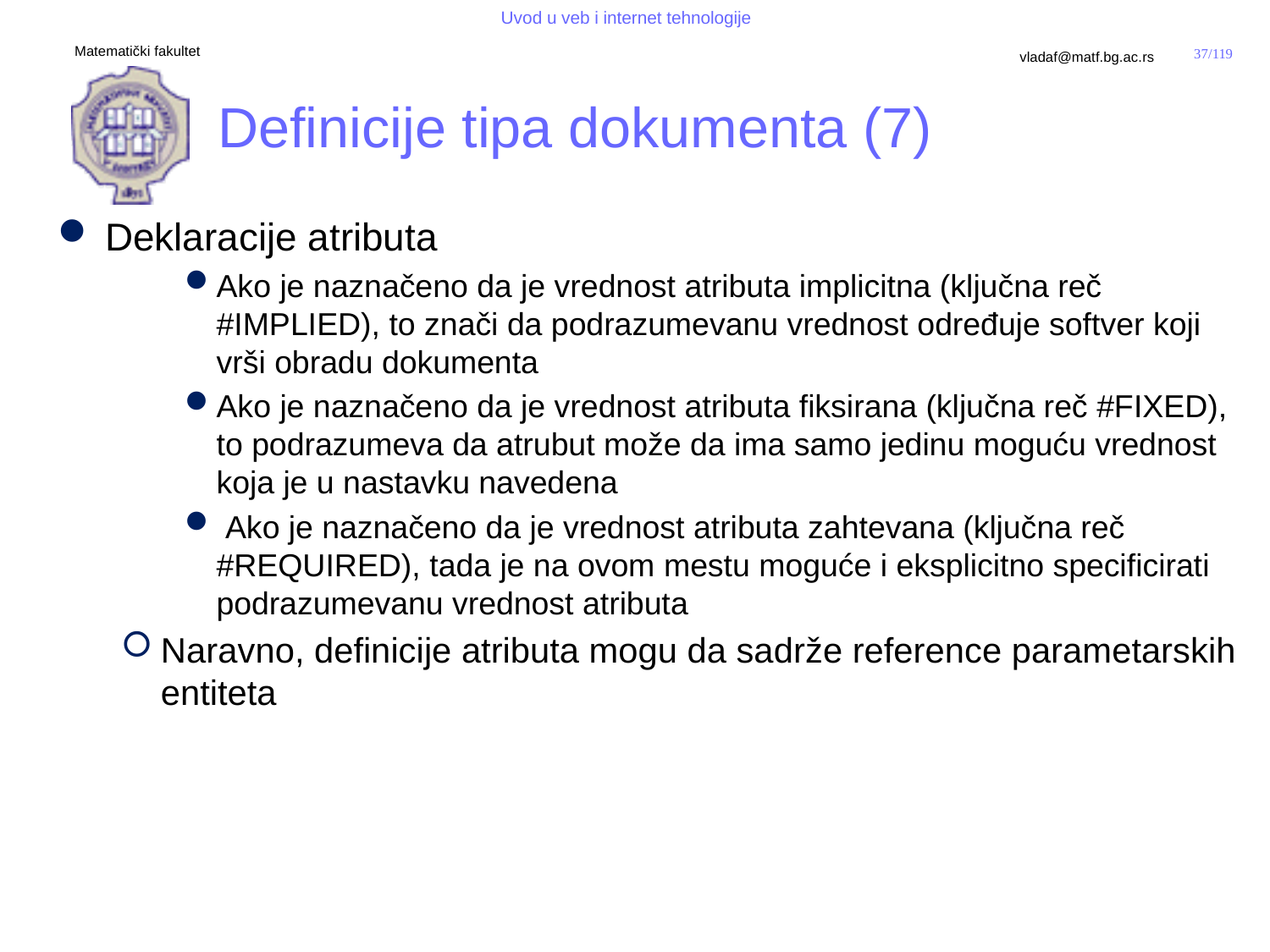

# Definicije tipa dokumenta (7)
Deklaracije atributa
Ako je naznačeno da je vrednost atributa implicitna (ključna reč #IMPLIED), to znači da podrazumevanu vrednost određuje softver koji vrši obradu dokumenta
Ako je naznačeno da je vrednost atributa fiksirana (ključna reč #FIXED), to podrazumeva da atrubut može da ima samo jedinu moguću vrednost koja je u nastavku navedena
 Ako je naznačeno da je vrednost atributa zahtevana (ključna reč #REQUIRED), tada je na ovom mestu moguće i eksplicitno specificirati podrazumevanu vrednost atributa
Naravno, definicije atributa mogu da sadrže reference parametarskih entiteta